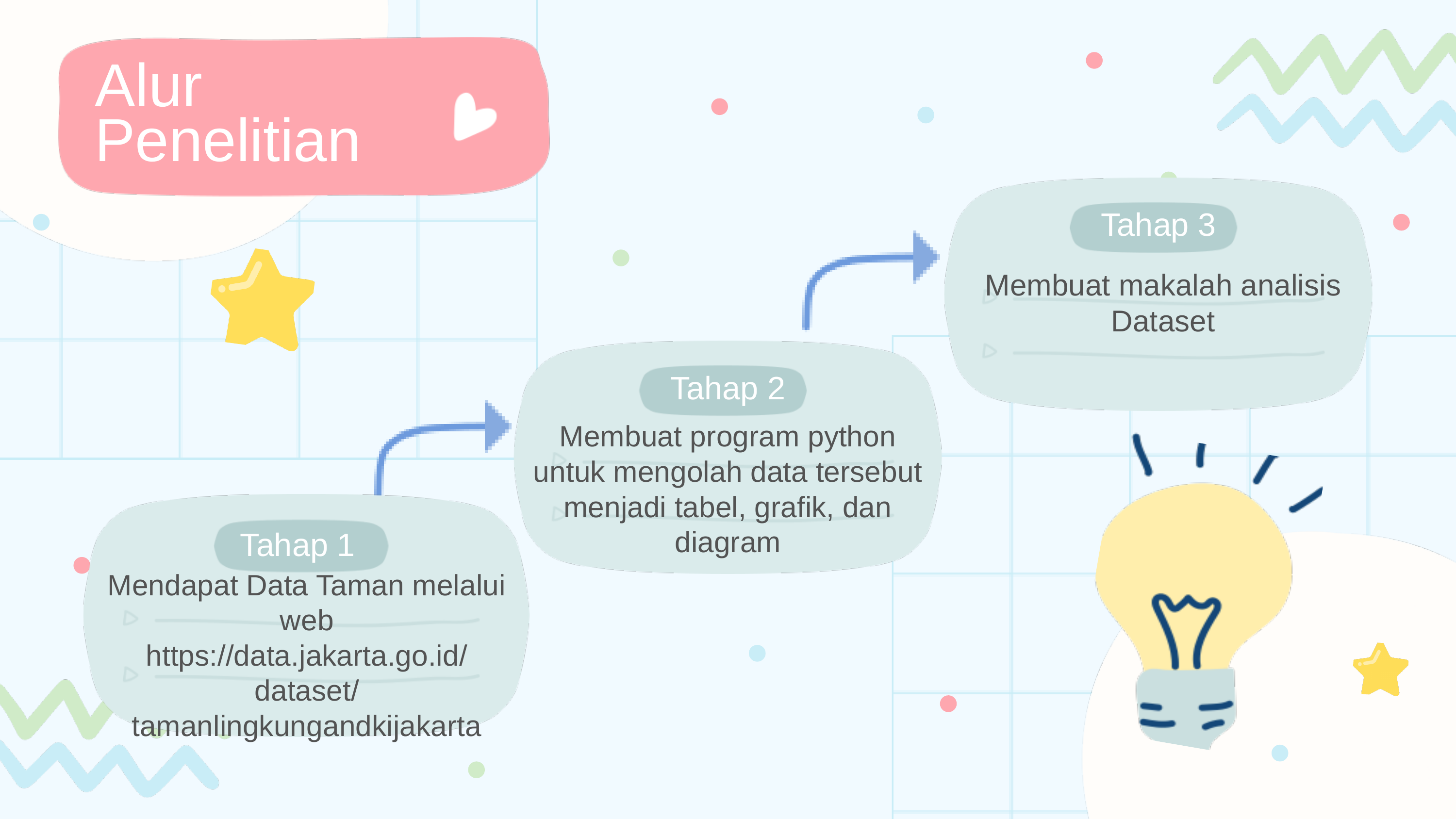

Alur Penelitian

Tahap 3

Membuat makalah analisis Dataset

Tahap 2

Membuat program python untuk mengolah data tersebut menjadi tabel, grafik, dan diagram

Tahap 1

Mendapat Data Taman melalui web
https://data.jakarta.go.id/dataset/tamanlingkungandkijakarta